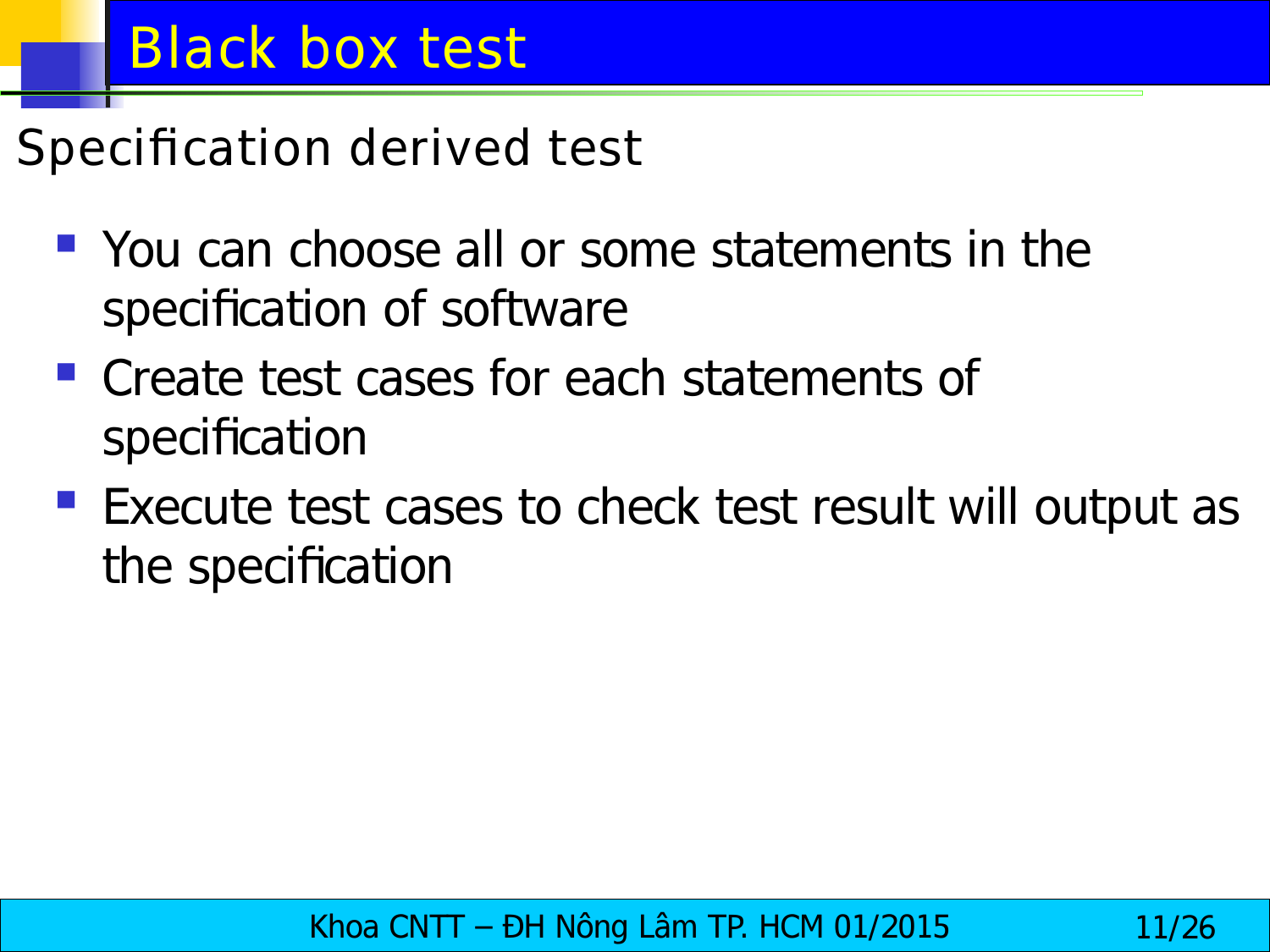

# Black box test
Specification derived test
You can choose all or some statements in the specification of software
Create test cases for each statements of specification
Execute test cases to check test result will output as the specification